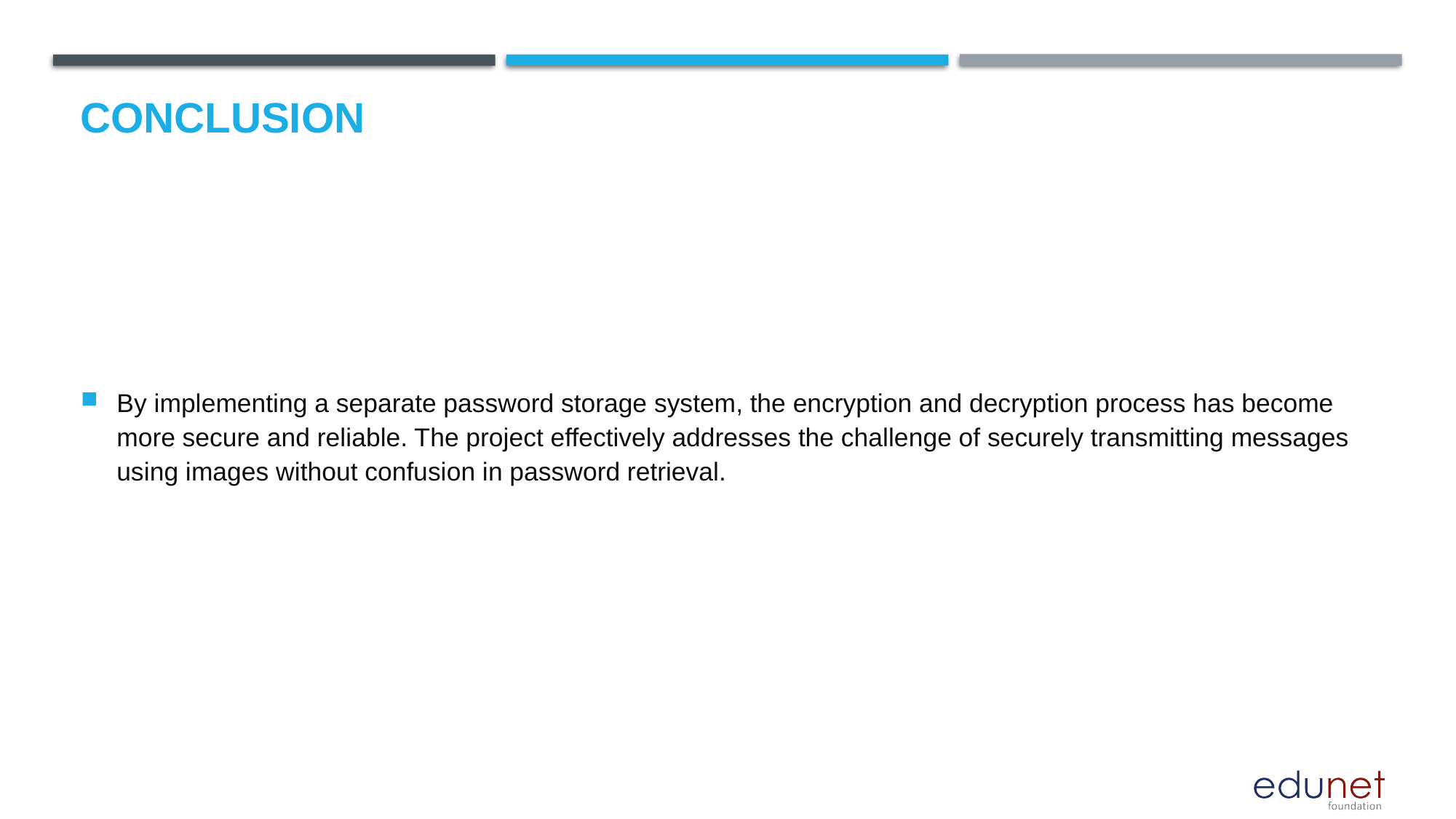

# Conclusion
By implementing a separate password storage system, the encryption and decryption process has become more secure and reliable. The project effectively addresses the challenge of securely transmitting messages using images without confusion in password retrieval.